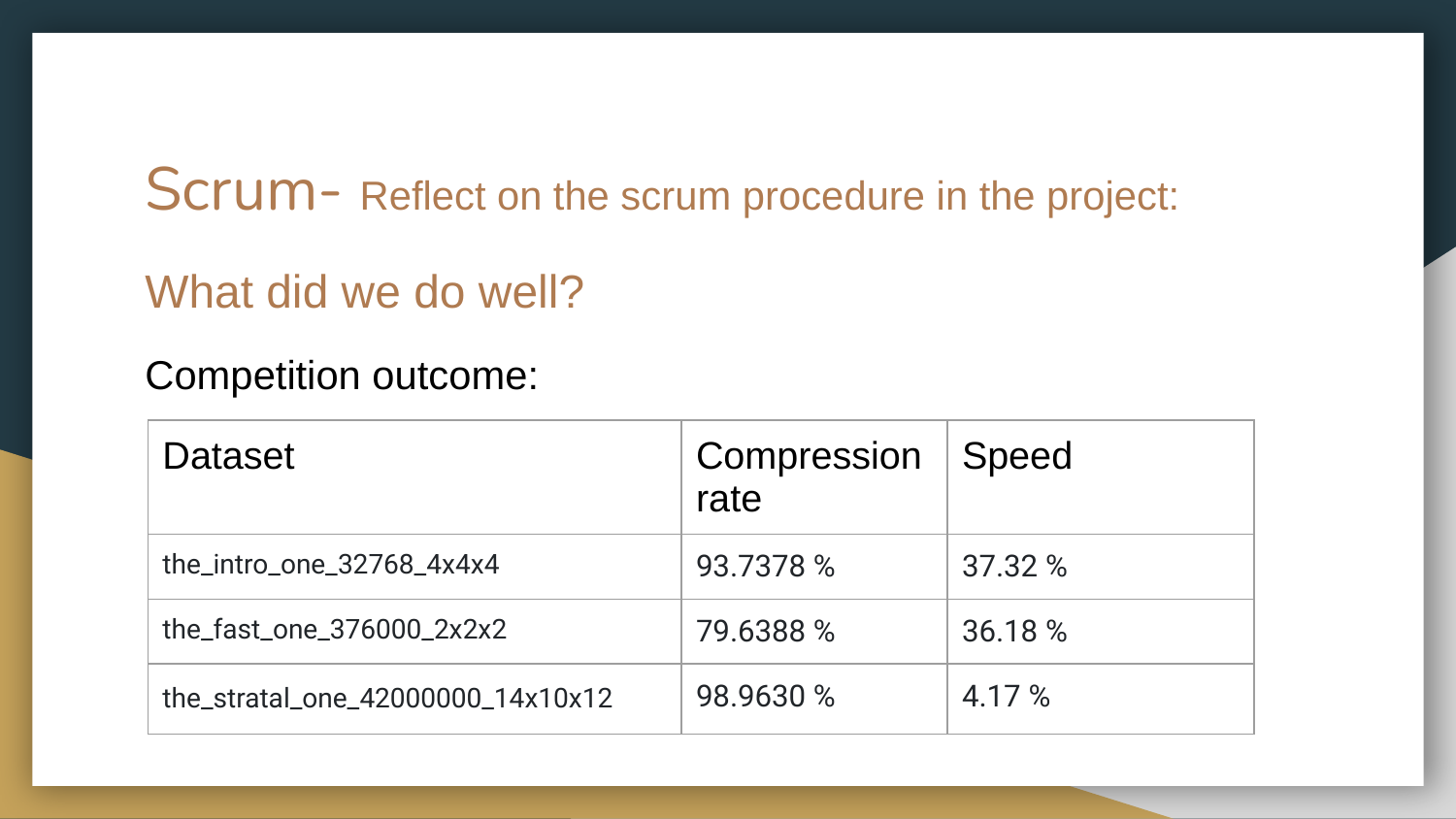

# Scrum- Reflect on the scrum procedure in the project:
What did we do well?
Competition outcome:
| Dataset | Compression rate | Speed |
| --- | --- | --- |
| the\_intro\_one\_32768\_4x4x4 | 93.7378 % | 37.32 % |
| the\_fast\_one\_376000\_2x2x2 | 79.6388 % | 36.18 % |
| the\_stratal\_one\_42000000\_14x10x12 | 98.9630 % | 4.17 % |